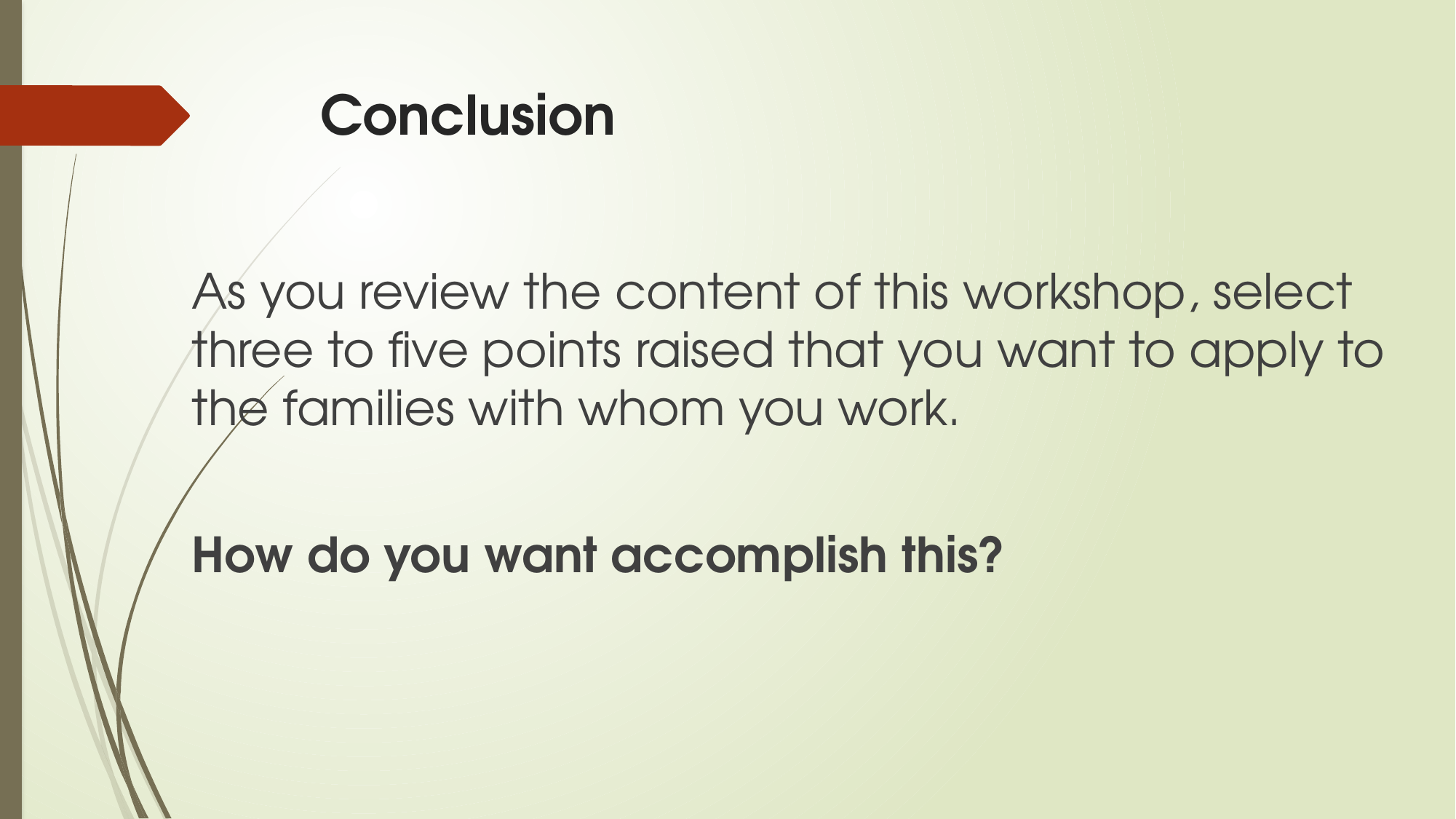

# Conclusion
As you review the content of this workshop, select three to five points raised that you want to apply to the families with whom you work.

How do you want accomplish this?